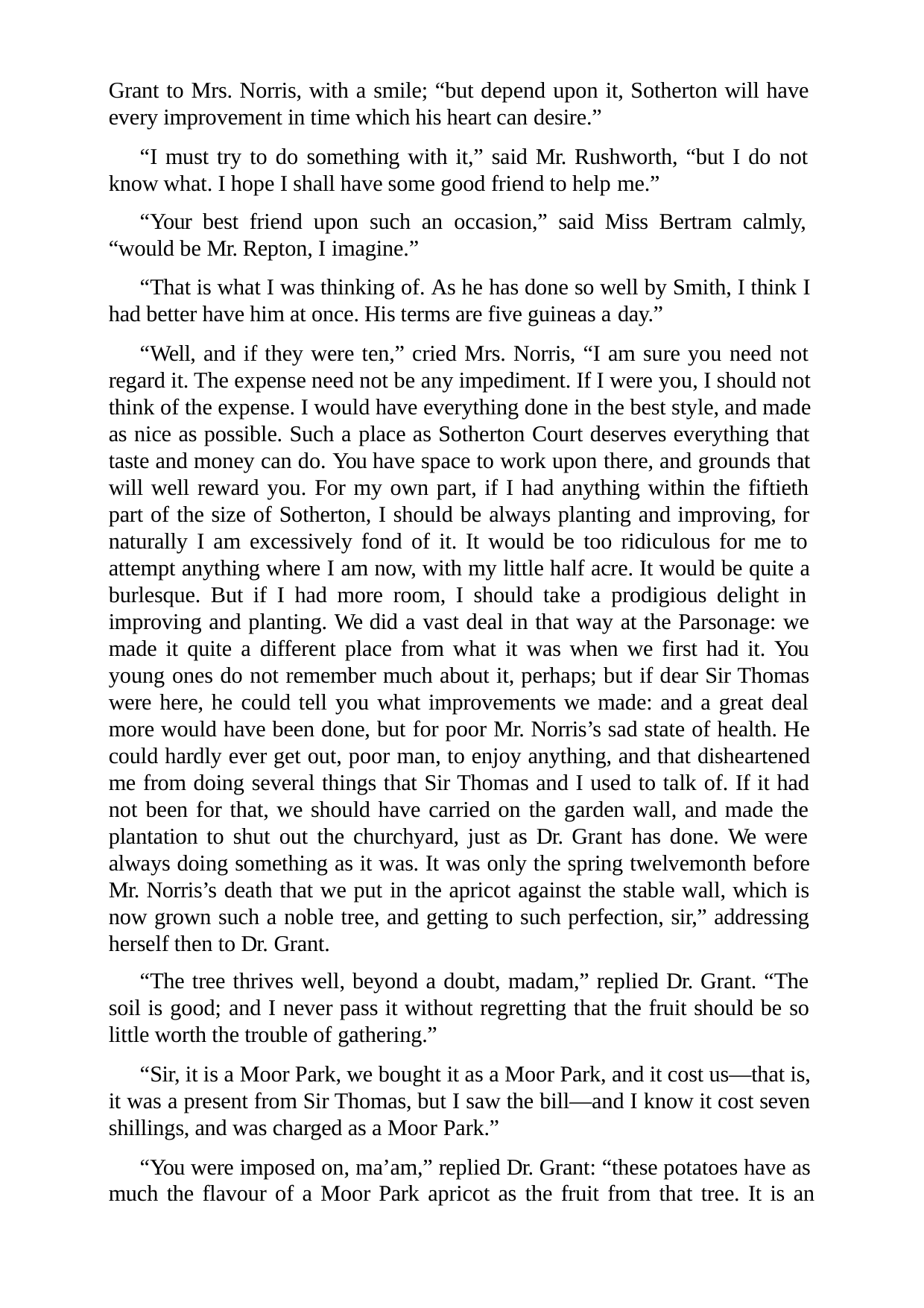

Grant to Mrs. Norris, with a smile; “but depend upon it, Sotherton will have  every improvement in time which his heart can desire.”
“I must try to do something with it,” said Mr. Rushworth, “but I do not  know what. I hope I shall have some good friend to help me.”
“Your best friend upon such an occasion,” said Miss Bertram calmly,  “would be Mr. Repton, I imagine.”
“That is what I was thinking of. As he has done so well by Smith, I think I  had better have him at once. His terms are five guineas a day.”
“Well, and if they were ten,” cried Mrs. Norris, “I am sure you need not  regard it. The expense need not be any impediment. If I were you, I should not  think of the expense. I would have everything done in the best style, and made  as nice as possible. Such a place as Sotherton Court deserves everything that  taste and money can do. You have space to work upon there, and grounds that  will well reward you. For my own part, if I had anything within the fiftieth  part of the size of Sotherton, I should be always planting and improving, for  naturally I am excessively fond of it. It would be too ridiculous for me to  attempt anything where I am now, with my little half acre. It would be quite a  burlesque. But if I had more room, I should take a prodigious delight in  improving and planting. We did a vast deal in that way at the Parsonage: we  made it quite a different place from what it was when we first had it. You  young ones do not remember much about it, perhaps; but if dear Sir Thomas  were here, he could tell you what improvements we made: and a great deal  more would have been done, but for poor Mr. Norris’s sad state of health. He  could hardly ever get out, poor man, to enjoy anything, and that disheartened  me from doing several things that Sir Thomas and I used to talk of. If it had  not been for that, we should have carried on the garden wall, and made the  plantation to shut out the churchyard, just as Dr. Grant has done. We were  always doing something as it was. It was only the spring twelvemonth before  Mr. Norris’s death that we put in the apricot against the stable wall, which is  now grown such a noble tree, and getting to such perfection, sir,” addressing  herself then to Dr. Grant.
“The tree thrives well, beyond a doubt, madam,” replied Dr. Grant. “The  soil is good; and I never pass it without regretting that the fruit should be so  little worth the trouble of gathering.”
“Sir, it is a Moor Park, we bought it as a Moor Park, and it cost us—that is,  it was a present from Sir Thomas, but I saw the bill—and I know it cost seven  shillings, and was charged as a Moor Park.”
“You were imposed on, ma’am,” replied Dr. Grant: “these potatoes have as  much the flavour of a Moor Park apricot as the fruit from that tree. It is an